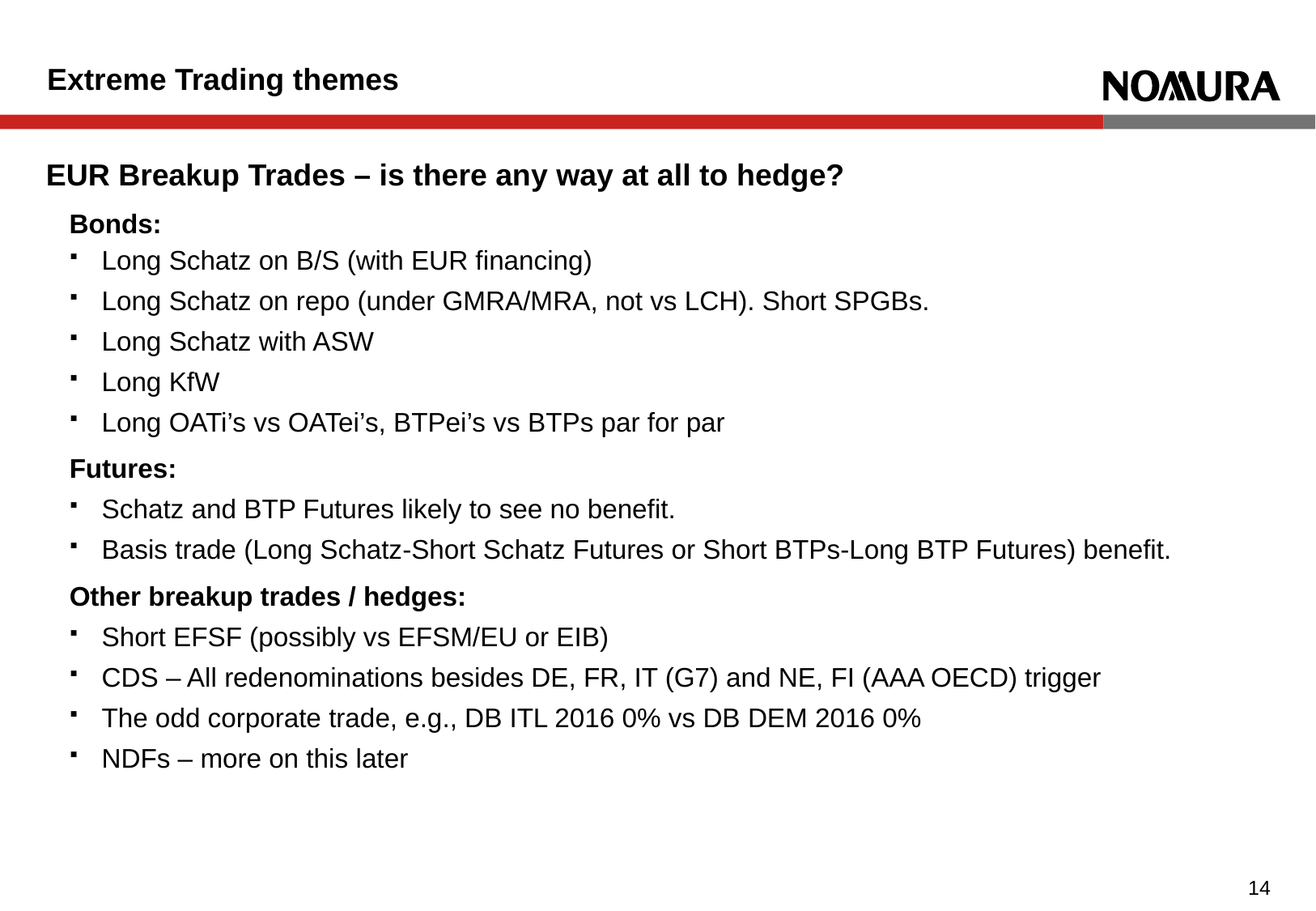

Extreme Trading themes
# EUR Breakup Trades – is there any way at all to hedge?
Bonds:
Long Schatz on B/S (with EUR financing)
Long Schatz on repo (under GMRA/MRA, not vs LCH). Short SPGBs.
Long Schatz with ASW
Long KfW
Long OATi’s vs OATei’s, BTPei’s vs BTPs par for par
Futures:
Schatz and BTP Futures likely to see no benefit.
Basis trade (Long Schatz-Short Schatz Futures or Short BTPs-Long BTP Futures) benefit.
Other breakup trades / hedges:
Short EFSF (possibly vs EFSM/EU or EIB)
CDS – All redenominations besides DE, FR, IT (G7) and NE, FI (AAA OECD) trigger
The odd corporate trade, e.g., DB ITL 2016 0% vs DB DEM 2016 0%
NDFs – more on this later

14